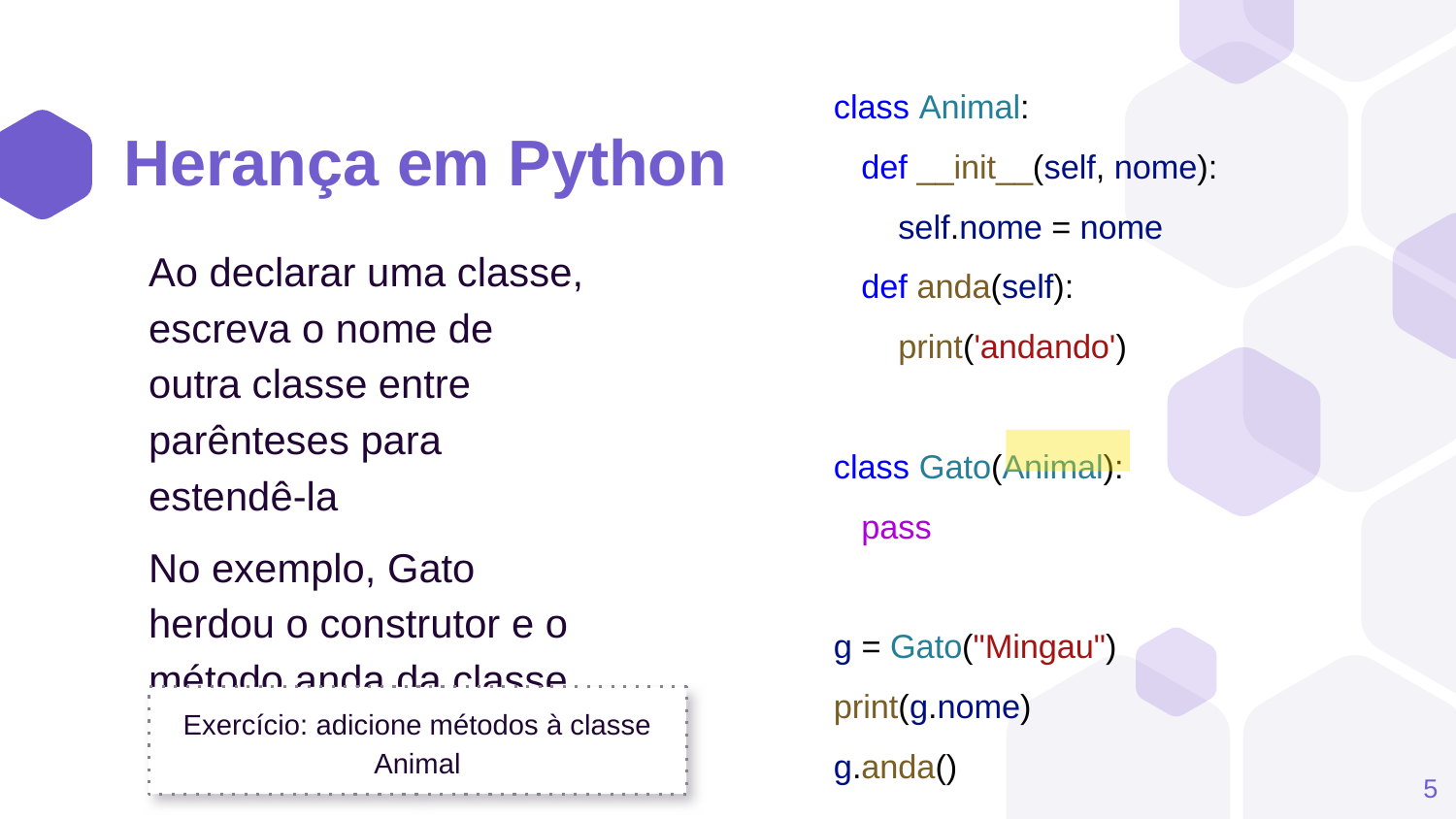

class Animal:
   def __init__(self, nome):
       self.nome = nome
   def anda(self):
       print('andando')

class Gato(Animal):
   pass

g = Gato("Mingau")
print(g.nome)
g.anda()
# Herança em Python
Ao declarar uma classe, escreva o nome de outra classe entre parênteses para estendê-la
No exemplo, Gato herdou o construtor e o método anda da classe Animal

Exercício: adicione métodos à classe Animal
5